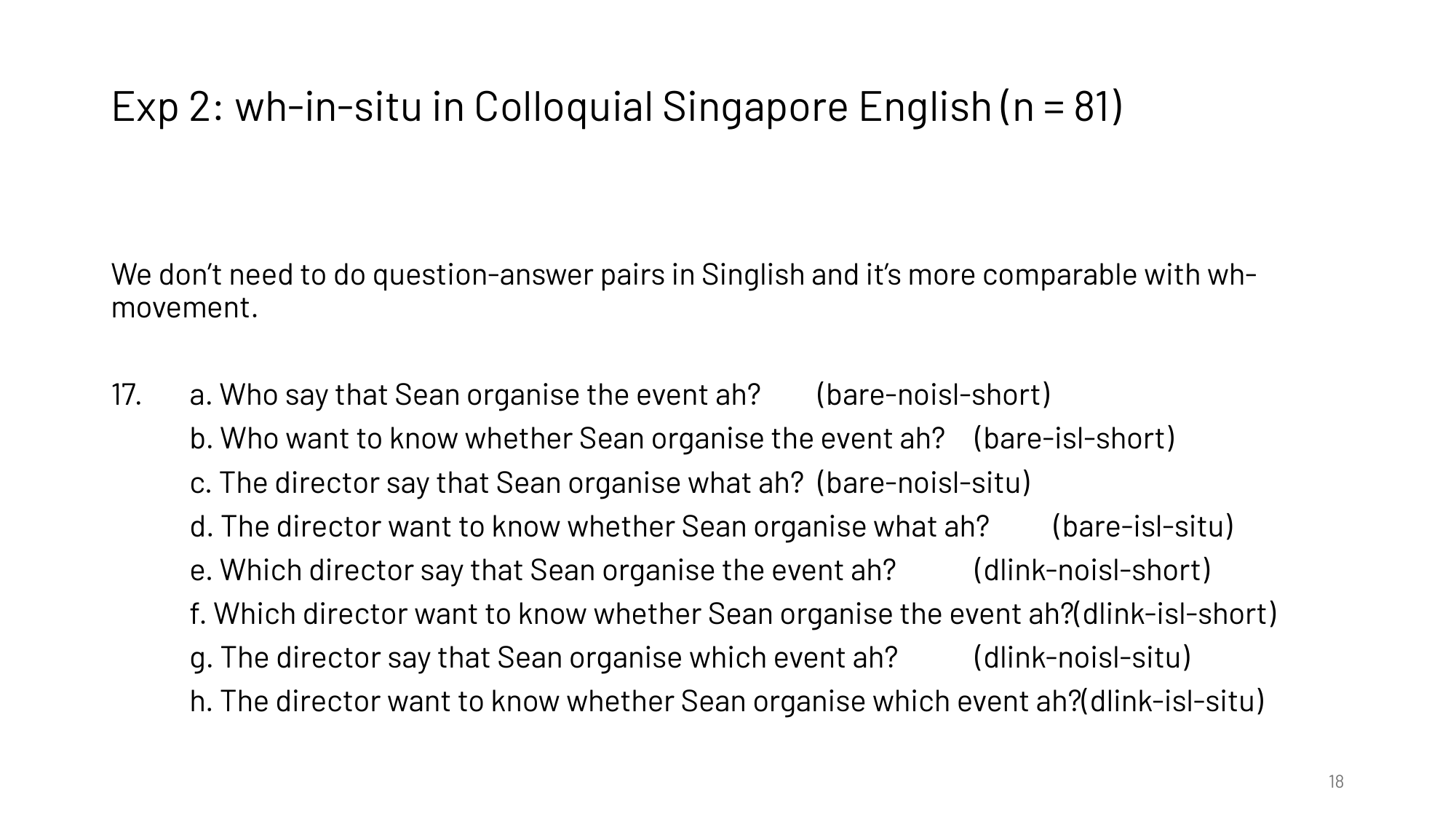

# Exp 2: wh-in-situ in Colloquial Singapore English (n = 81)

We don’t need to do question-answer pairs in Singlish and it’s more comparable with wh-movement.

17.	a. Who say that Sean organise the event ah?			(bare-noisl-short)
	b. Who want to know whether Sean organise the event ah? 		(bare-isl-short)
	c. The director say that Sean organise what ah? 			(bare-noisl-situ)
	d. The director want to know whether Sean organise what ah?	(bare-isl-situ)
	e. Which director say that Sean organise the event ah?		(dlink-noisl-short)
	f. Which director want to know whether Sean organise the event ah?(dlink-isl-short)
	g. The director say that Sean organise which event ah?		(dlink-noisl-situ)
	h. The director want to know whether Sean organise which event ah?(dlink-isl-situ)
18